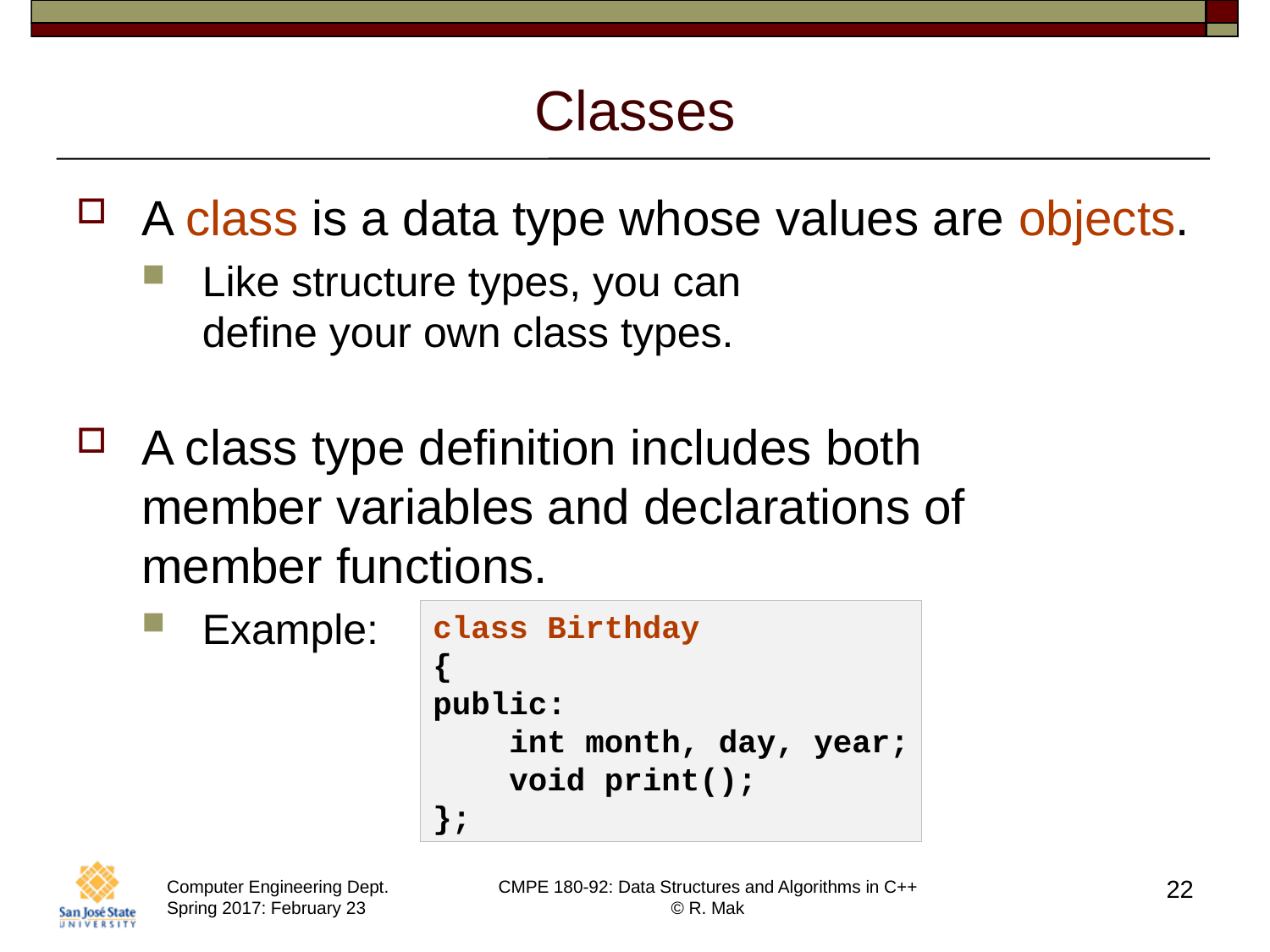

# Classes
A class is a data type whose values are objects.
Like structure types, you can
define your own class types.

A class type definition includes both
member variables and declarations of
member functions.
Example:
class Birthday
{
public:
    int month, day, year;
    void print();
};
22